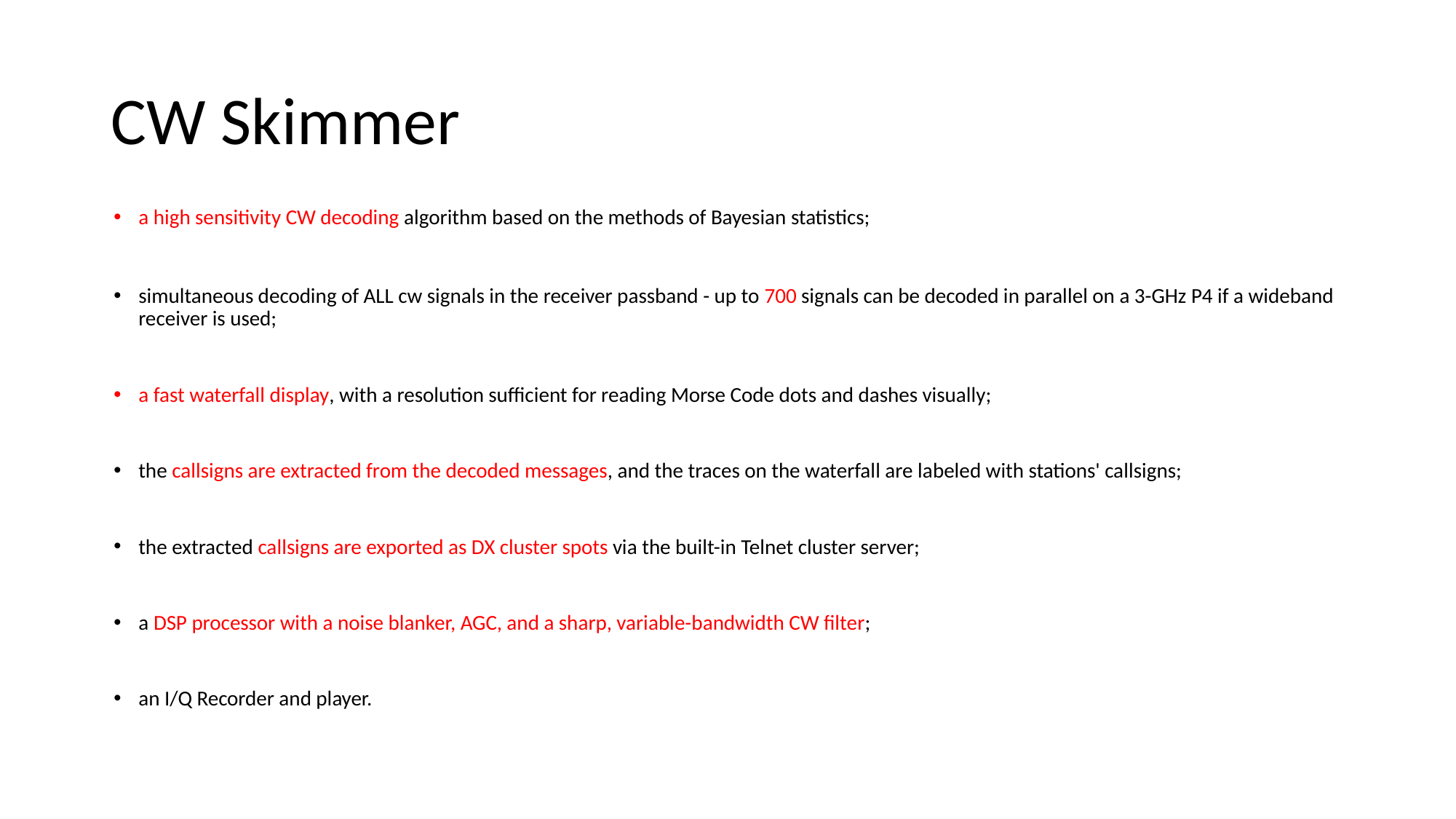

# CW Skimmer
a high sensitivity CW decoding algorithm based on the methods of Bayesian statistics;
simultaneous decoding of ALL cw signals in the receiver passband - up to 700 signals can be decoded in parallel on a 3-GHz P4 if a wideband receiver is used;
a fast waterfall display, with a resolution sufficient for reading Morse Code dots and dashes visually;
the callsigns are extracted from the decoded messages, and the traces on the waterfall are labeled with stations' callsigns;
the extracted callsigns are exported as DX cluster spots via the built-in Telnet cluster server;
a DSP processor with a noise blanker, AGC, and a sharp, variable-bandwidth CW filter;
an I/Q Recorder and player.